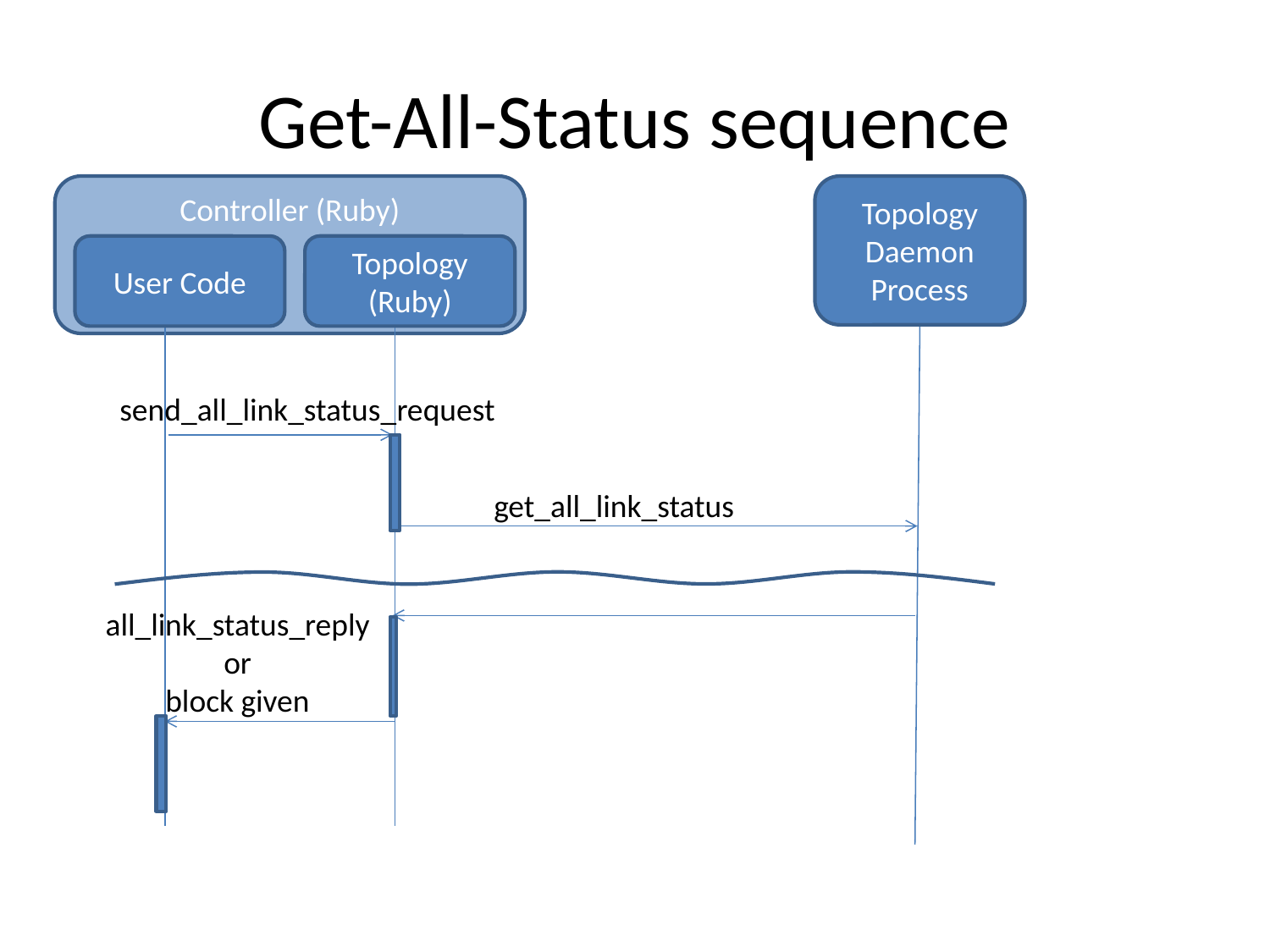

# Get-All-Status sequence
Controller (Ruby)
Topology Daemon Process
User Code
Topology (Ruby)
send_all_link_status_request

get_all_link_status

all_link_status_reply
or
block given